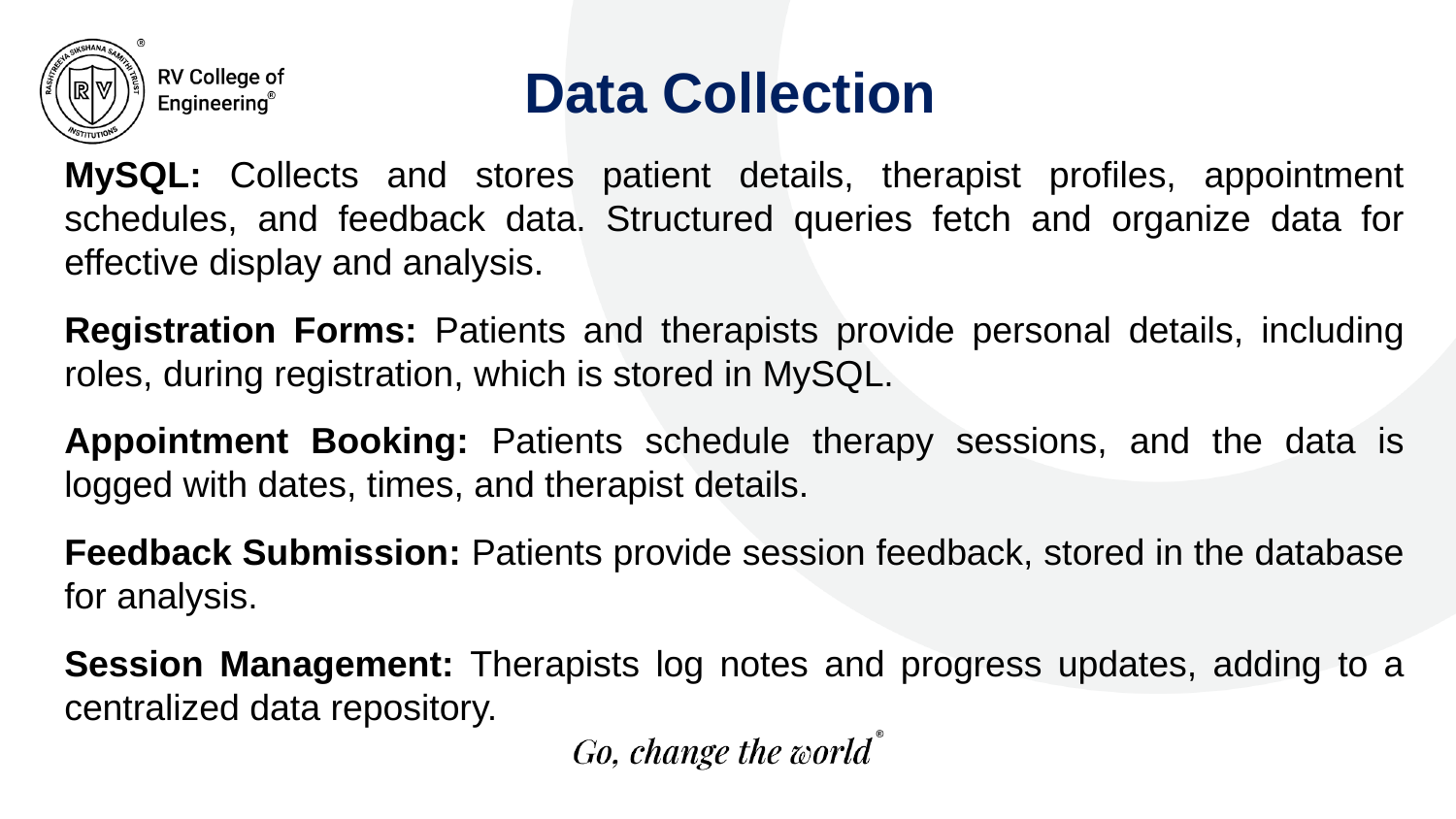

Data Collection

MySQL: Collects and stores patient details, therapist profiles, appointment schedules, and feedback data. Structured queries fetch and organize data for effective display and analysis.
Registration Forms: Patients and therapists provide personal details, including roles, during registration, which is stored in MySQL.
Appointment Booking: Patients schedule therapy sessions, and the data is logged with dates, times, and therapist details.
Feedback Submission: Patients provide session feedback, stored in the database for analysis.
Session Management: Therapists log notes and progress updates, adding to a centralized data repository.